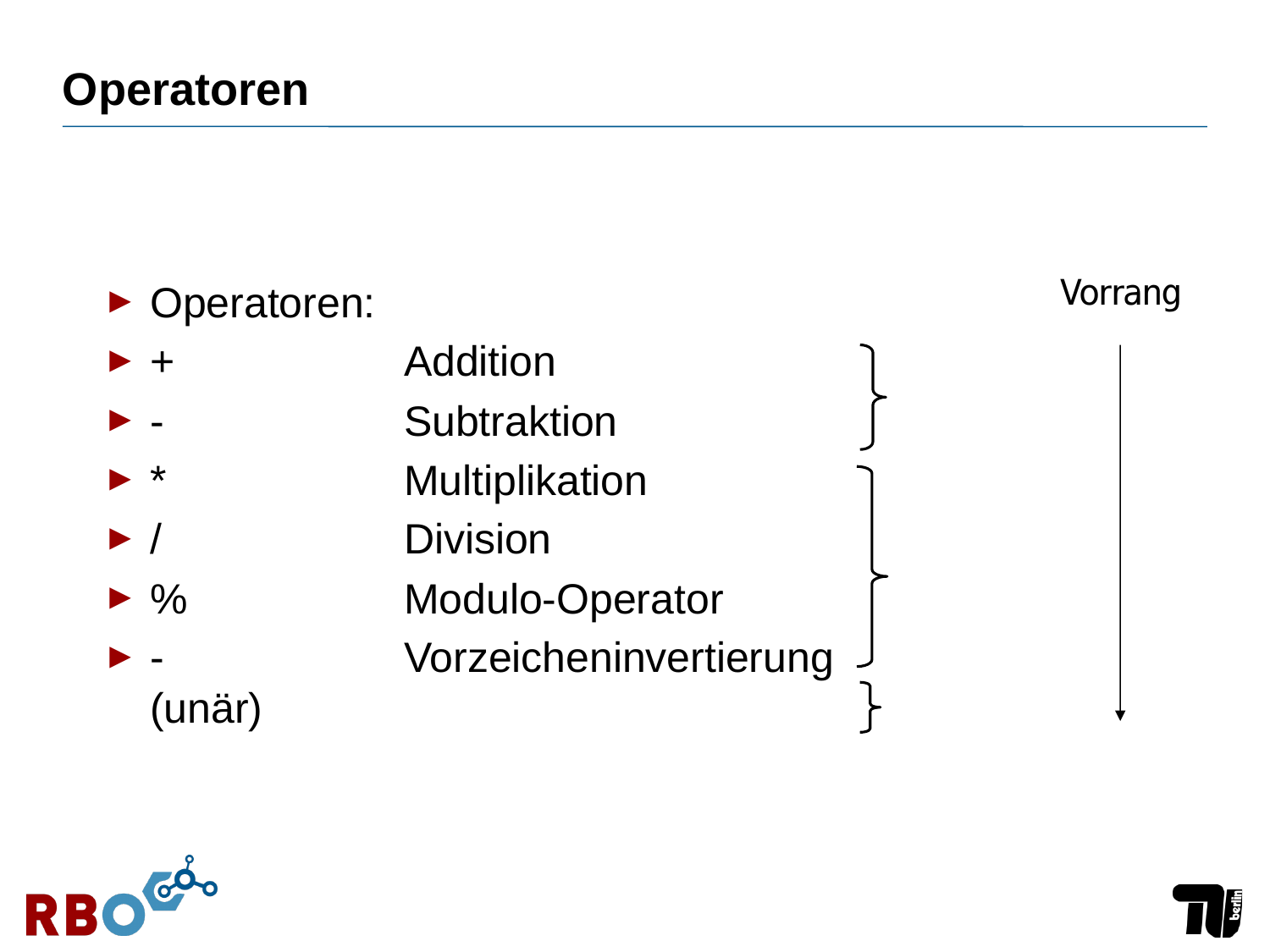

# Operatoren
Vorrang
Operatoren:
+		Addition
-		Subtraktion
*		Multiplikation
/		Division
%		Modulo-Operator
-		Vorzeicheninvertierung (unär)